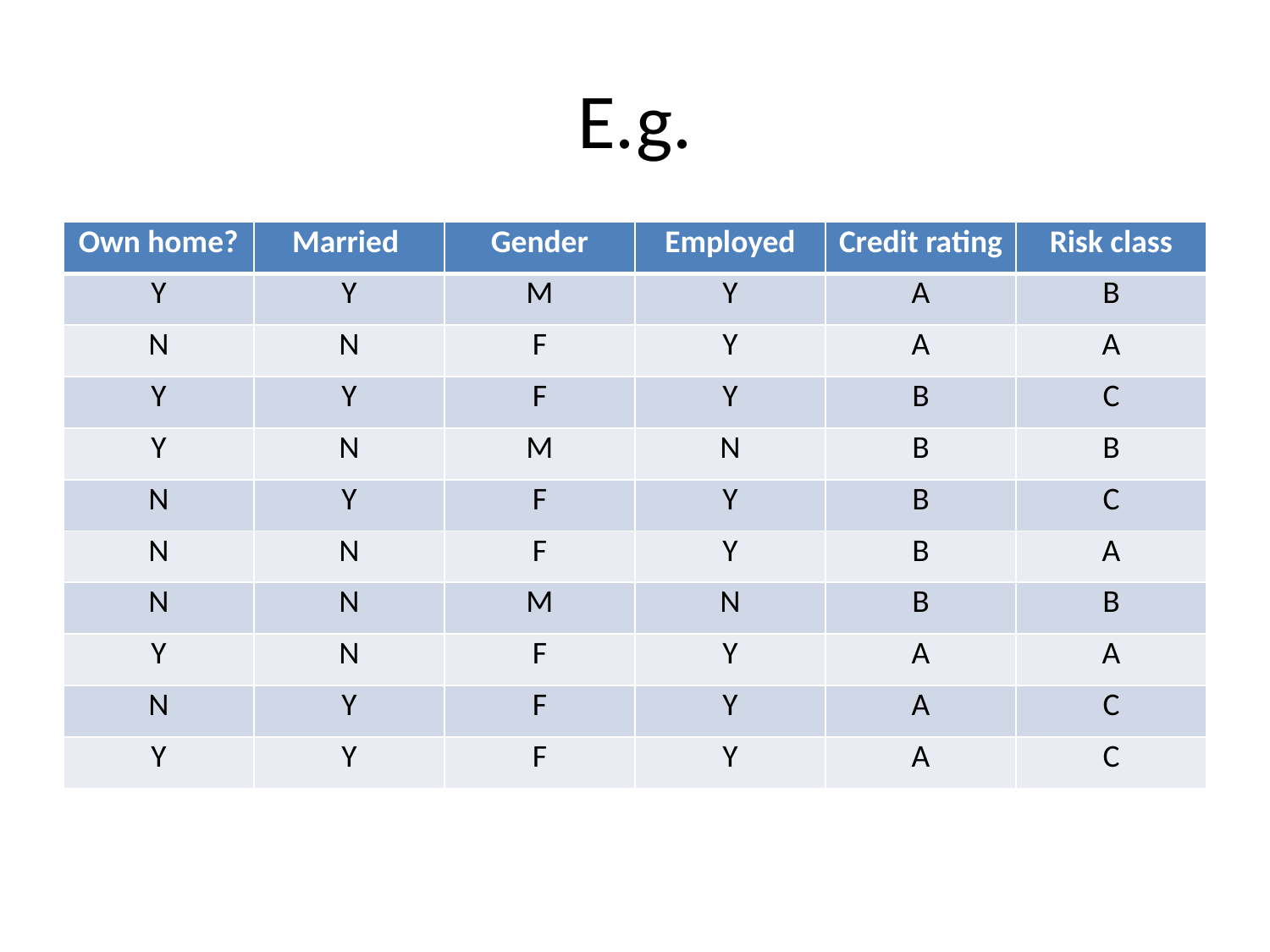

# E.g.
| Own home? | Married | Gender | Employed | Credit rating | Risk class |
| --- | --- | --- | --- | --- | --- |
| Y | Y | M | Y | A | B |
| N | N | F | Y | A | A |
| Y | Y | F | Y | B | C |
| Y | N | M | N | B | B |
| N | Y | F | Y | B | C |
| N | N | F | Y | B | A |
| N | N | M | N | B | B |
| Y | N | F | Y | A | A |
| N | Y | F | Y | A | C |
| Y | Y | F | Y | A | C |